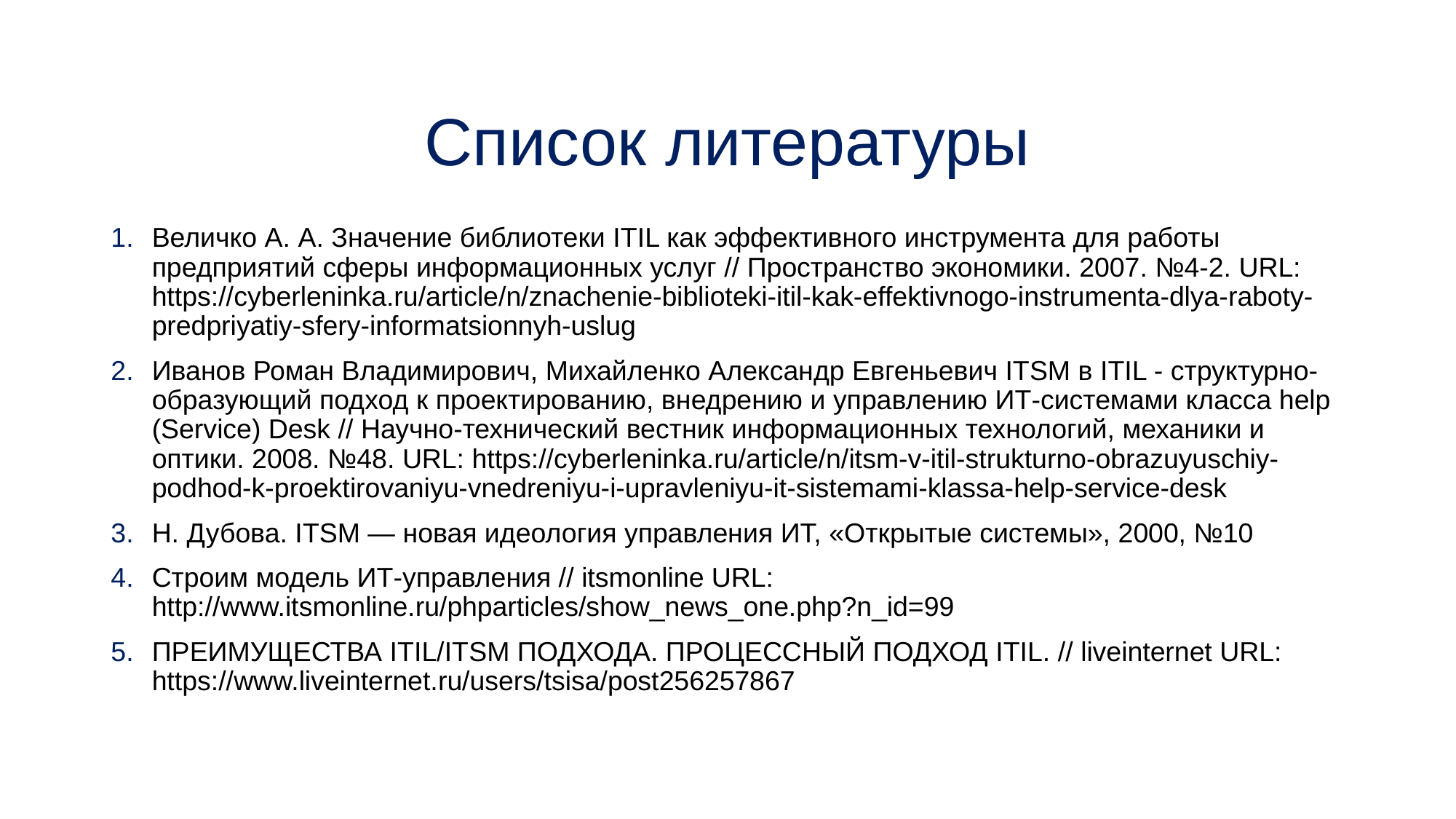

Список литературы
Величко А. А. Значение библиотеки ITIL как эффективного инструмента для работы предприятий сферы информационных услуг // Пространство экономики. 2007. №4-2. URL: https://cyberleninka.ru/article/n/znachenie-biblioteki-itil-kak-effektivnogo-instrumenta-dlya-raboty-predpriyatiy-sfery-informatsionnyh-uslug
Иванов Роман Владимирович, Михайленко Александр Евгеньевич ITSM в ITIL - структурно-образующий подход к проектированию, внедрению и управлению ИТ-системами класса help (Service) Desk // Научно-технический вестник информационных технологий, механики и оптики. 2008. №48. URL: https://cyberleninka.ru/article/n/itsm-v-itil-strukturno-obrazuyuschiy-podhod-k-proektirovaniyu-vnedreniyu-i-upravleniyu-it-sistemami-klassa-help-service-desk
Н. Дубова. ITSM — новая идеология управления ИТ, «Открытые системы», 2000, №10
Строим модель ИТ-управления // itsmonline URL: http://www.itsmonline.ru/phparticles/show_news_one.php?n_id=99
ПРЕИМУЩЕСТВА ITIL/ITSM ПОДХОДА. ПРОЦЕССНЫЙ ПОДХОД ITIL. // liveinternet URL: https://www.liveinternet.ru/users/tsisa/post256257867